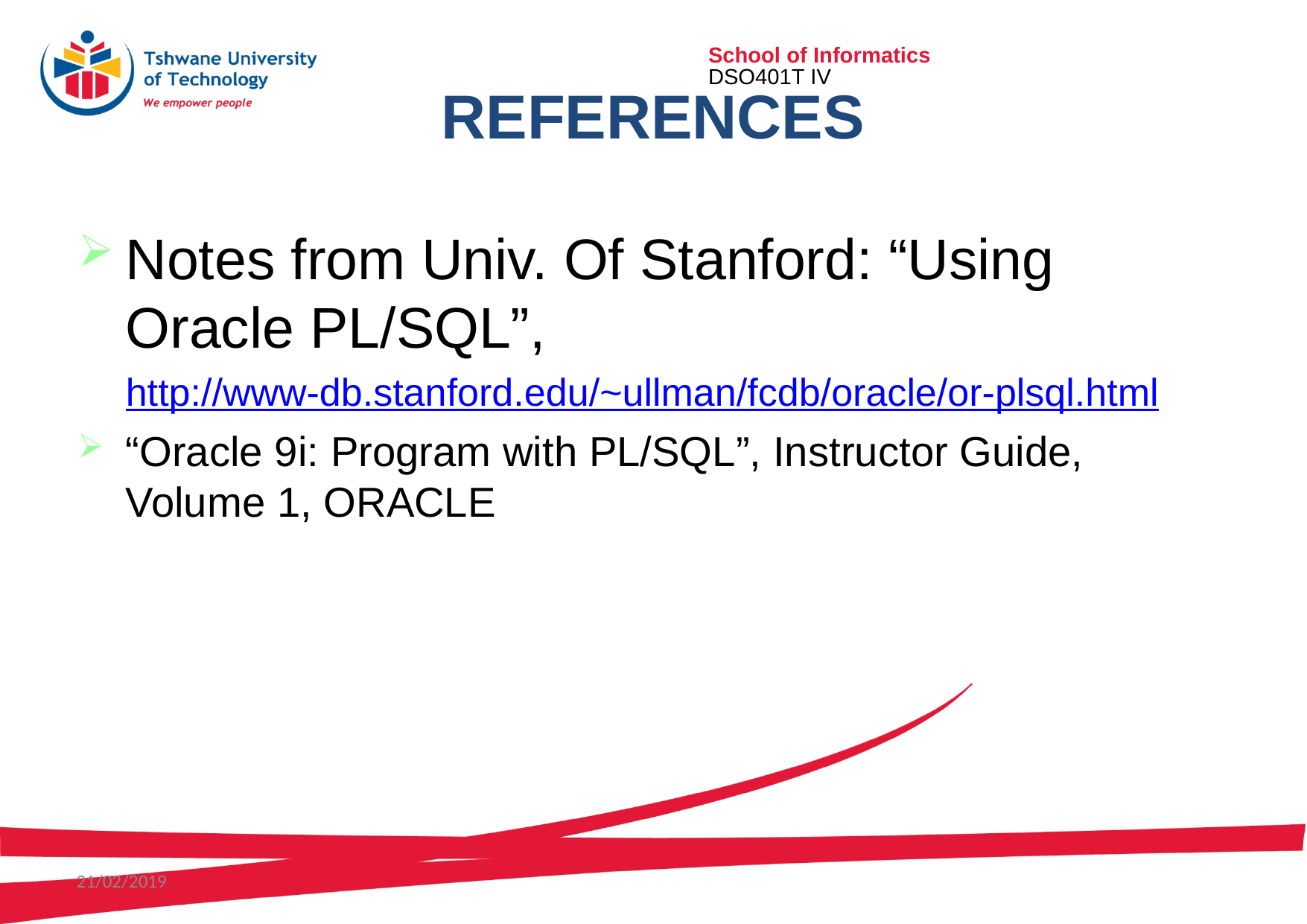

# References
Notes from Univ. Of Stanford: “Using Oracle PL/SQL”,
	http://www-db.stanford.edu/~ullman/fcdb/oracle/or-plsql.html
“Oracle 9i: Program with PL/SQL”, Instructor Guide, Volume 1, ORACLE
21/02/2019